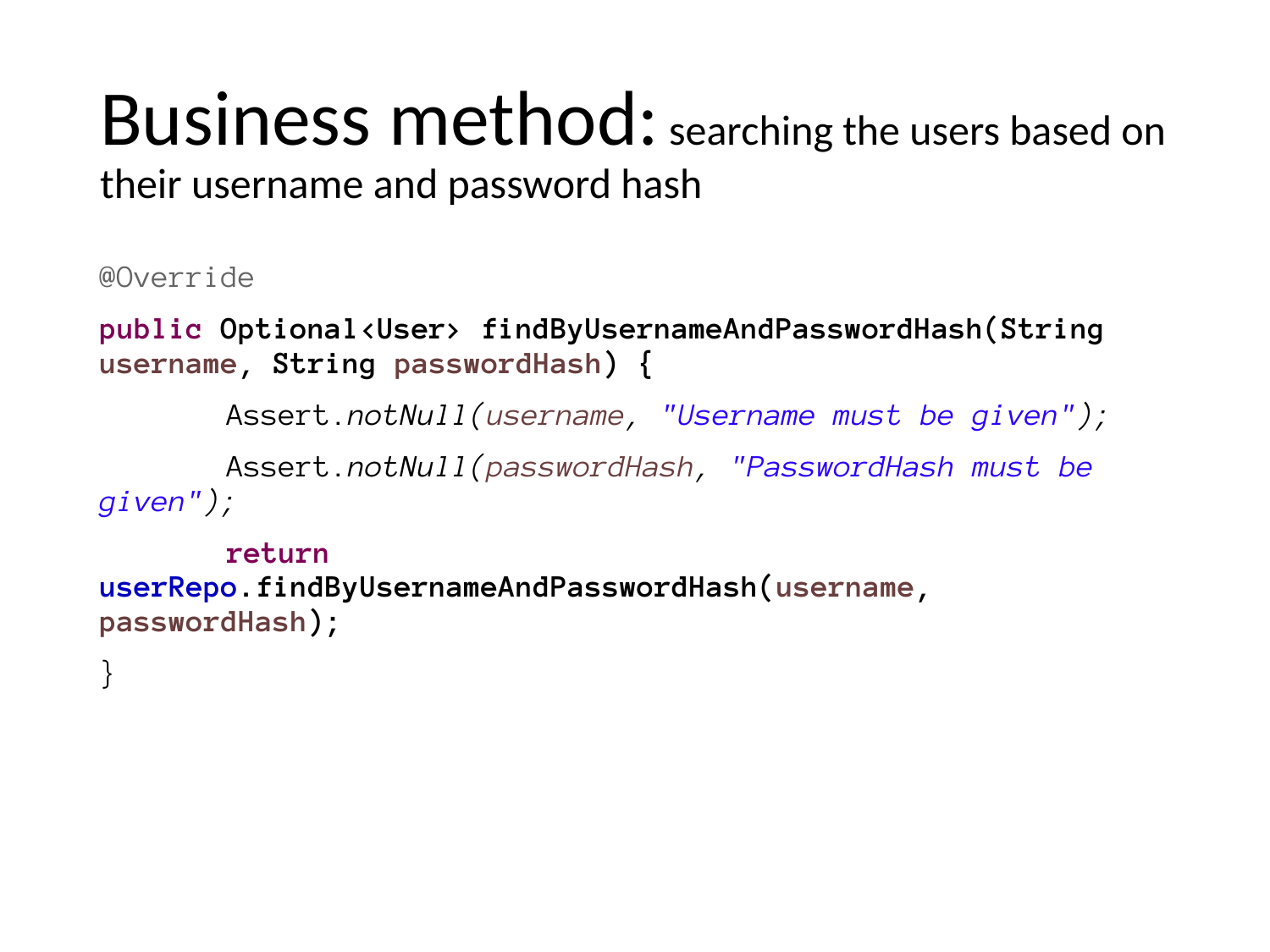

# Business method: searching the users based on their username and password hash
@Override
public Optional<User> findByUsernameAndPasswordHash(String username, String passwordHash) {
	Assert.notNull(username, "Username must be given");
	Assert.notNull(passwordHash, "PasswordHash must be 	given");
	return 	userRepo.findByUsernameAndPasswordHash(username, 	passwordHash);
}